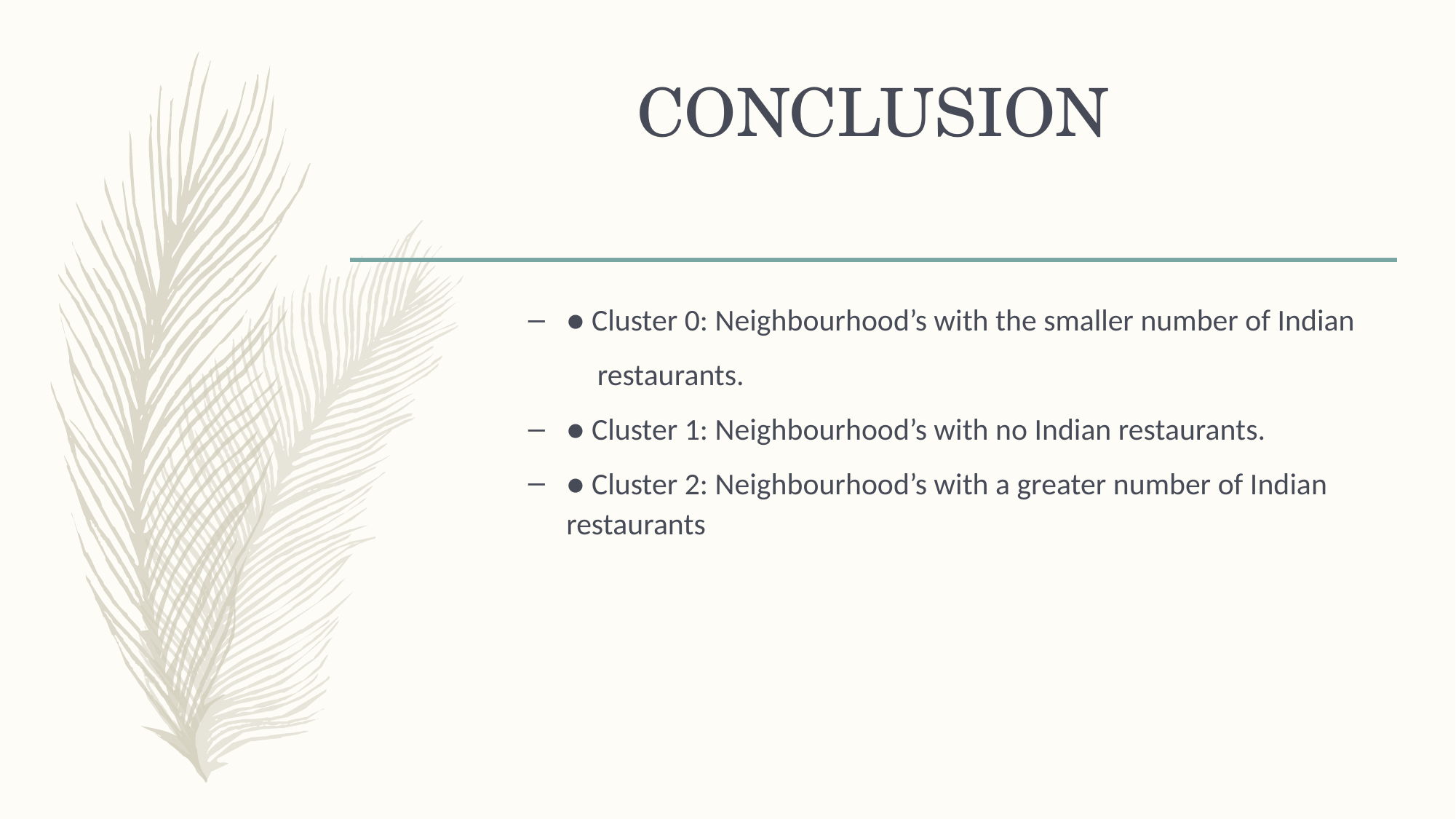

# CONCLUSION
● Cluster 0: Neighbourhood’s with the smaller number of Indian
          restaurants.
● Cluster 1: Neighbourhood’s with no Indian restaurants.
● Cluster 2: Neighbourhood’s with a greater number of Indian restaurants